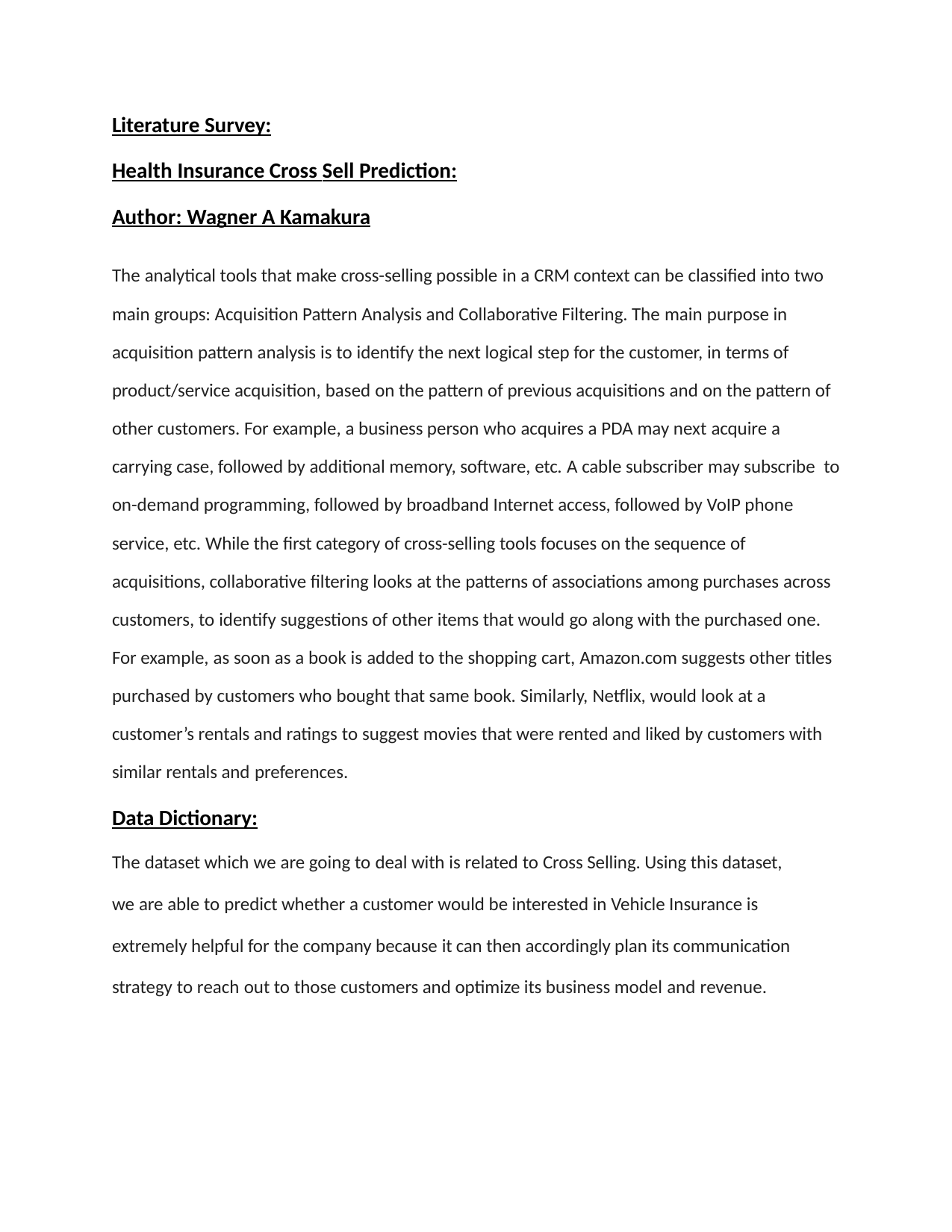

Literature Survey:

Health Insurance Cross Sell Prediction:

Author: Wagner A Kamakura

The analytical tools that make cross-selling possible in a CRM context can be classified into two  main groups: Acquisition Pattern Analysis and Collaborative Filtering. The main purpose in  acquisition pattern analysis is to identify the next logical step for the customer, in terms of  product/service acquisition, based on the pattern of previous acquisitions and on the pattern of  other customers. For example, a business person who acquires a PDA may next acquire a  carrying case, followed by additional memory, software, etc. A cable subscriber may subscribe  to on-demand programming, followed by broadband Internet access, followed by VoIP phone  service, etc. While the first category of cross-selling tools focuses on the sequence of  acquisitions, collaborative filtering looks at the patterns of associations among purchases across  customers, to identify suggestions of other items that would go along with the purchased one.  For example, as soon as a book is added to the shopping cart, Amazon.com suggests other titles  purchased by customers who bought that same book. Similarly, Netflix, would look at a  customer’s rentals and ratings to suggest movies that were rented and liked by customers with  similar rentals and preferences.

Data Dictionary:
The dataset which we are going to deal with is related to Cross Selling. Using this dataset,  we are able to predict whether a customer would be interested in Vehicle Insurance is  extremely helpful for the company because it can then accordingly plan its communication  strategy to reach out to those customers and optimize its business model and revenue.